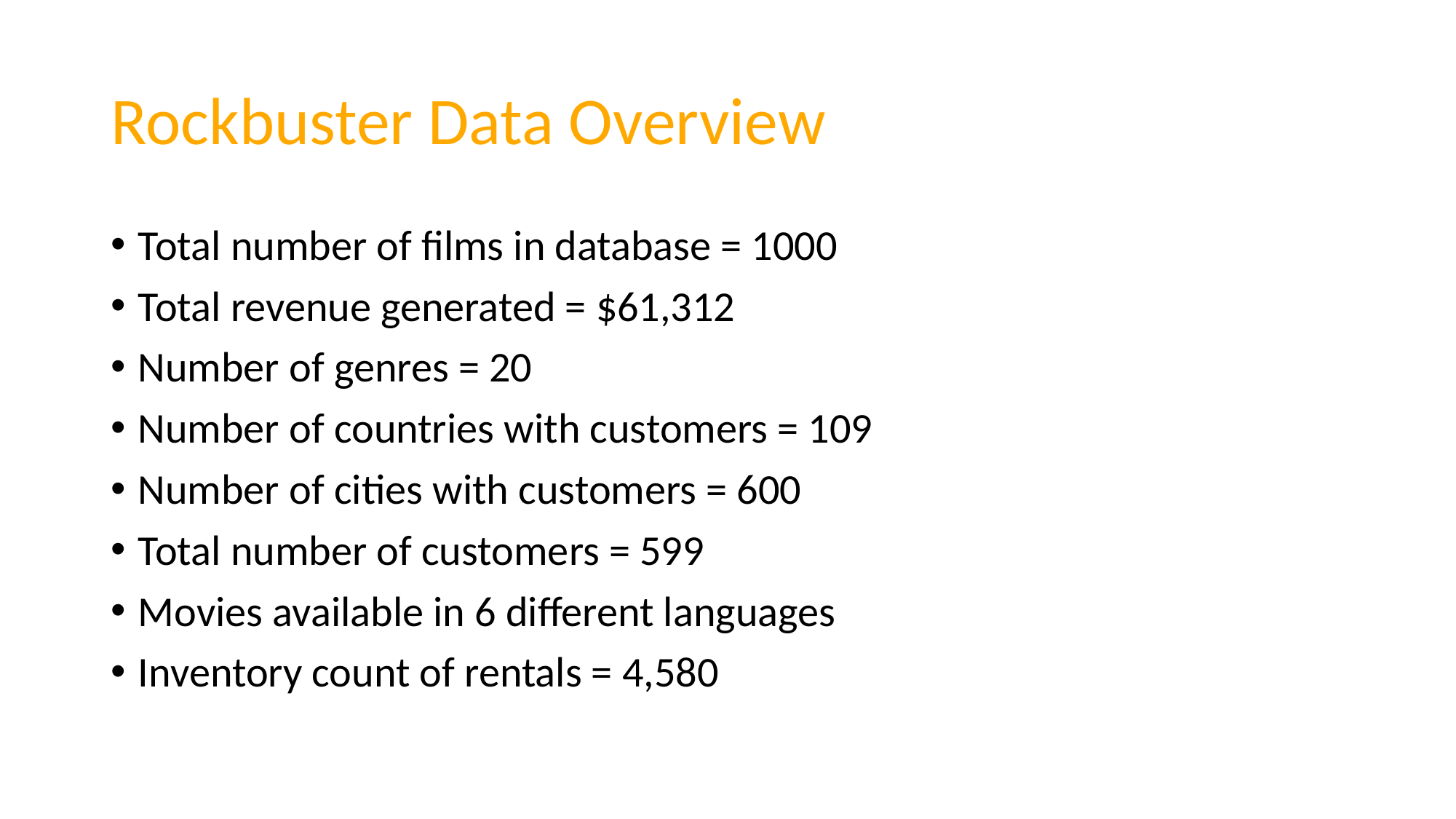

# Rockbuster Data Overview
Total number of films in database = 1000
Total revenue generated = $61,312
Number of genres = 20
Number of countries with customers = 109
Number of cities with customers = 600
Total number of customers = 599
Movies available in 6 different languages
Inventory count of rentals = 4,580